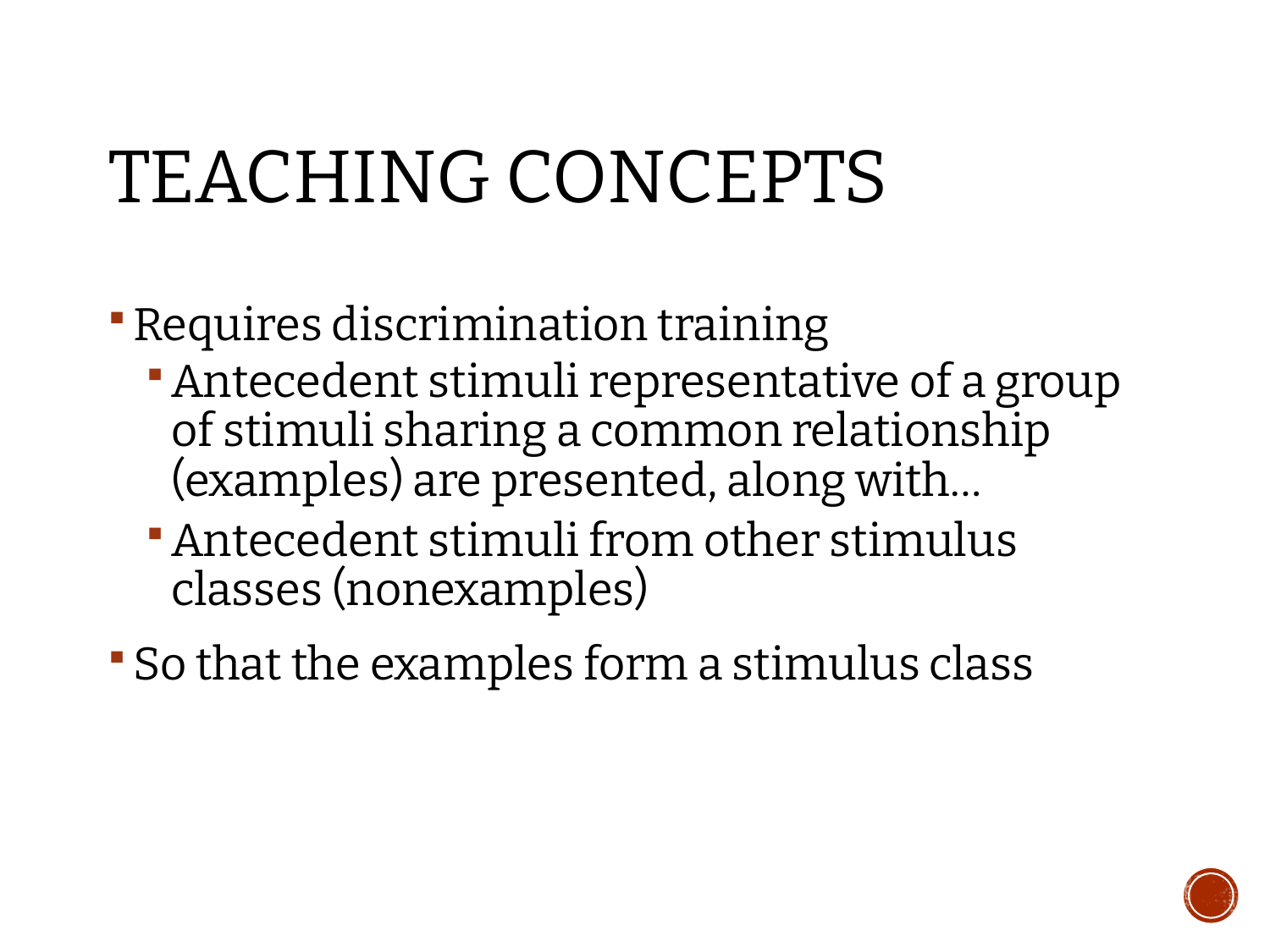

# Teaching Concepts
Requires discrimination training
Antecedent stimuli representative of a group of stimuli sharing a common relationship (examples) are presented, along with…
Antecedent stimuli from other stimulus classes (nonexamples)
So that the examples form a stimulus class